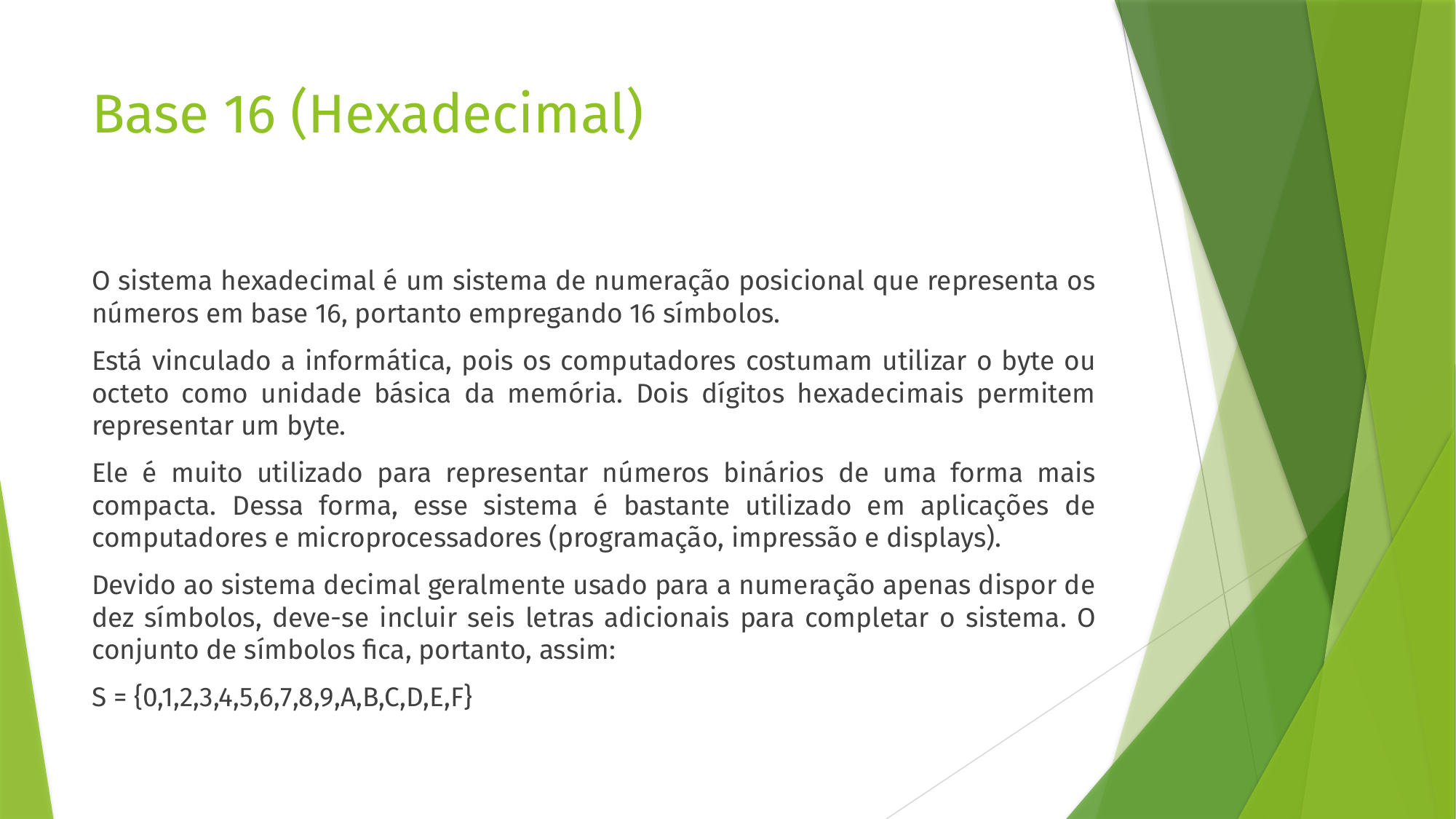

# Base 16 (Hexadecimal)
O sistema hexadecimal é um sistema de numeração posicional que representa os números em base 16, portanto empregando 16 símbolos.
Está vinculado a informática, pois os computadores costumam utilizar o byte ou octeto como unidade básica da memória. Dois dígitos hexadecimais permitem representar um byte.
Ele é muito utilizado para representar números binários de uma forma mais compacta. Dessa forma, esse sistema é bastante utilizado em aplicações de computadores e microprocessadores (programação, impressão e displays).
Devido ao sistema decimal geralmente usado para a numeração apenas dispor de dez símbolos, deve-se incluir seis letras adicionais para completar o sistema. O conjunto de símbolos fica, portanto, assim:
S = {0,1,2,3,4,5,6,7,8,9,A,B,C,D,E,F}